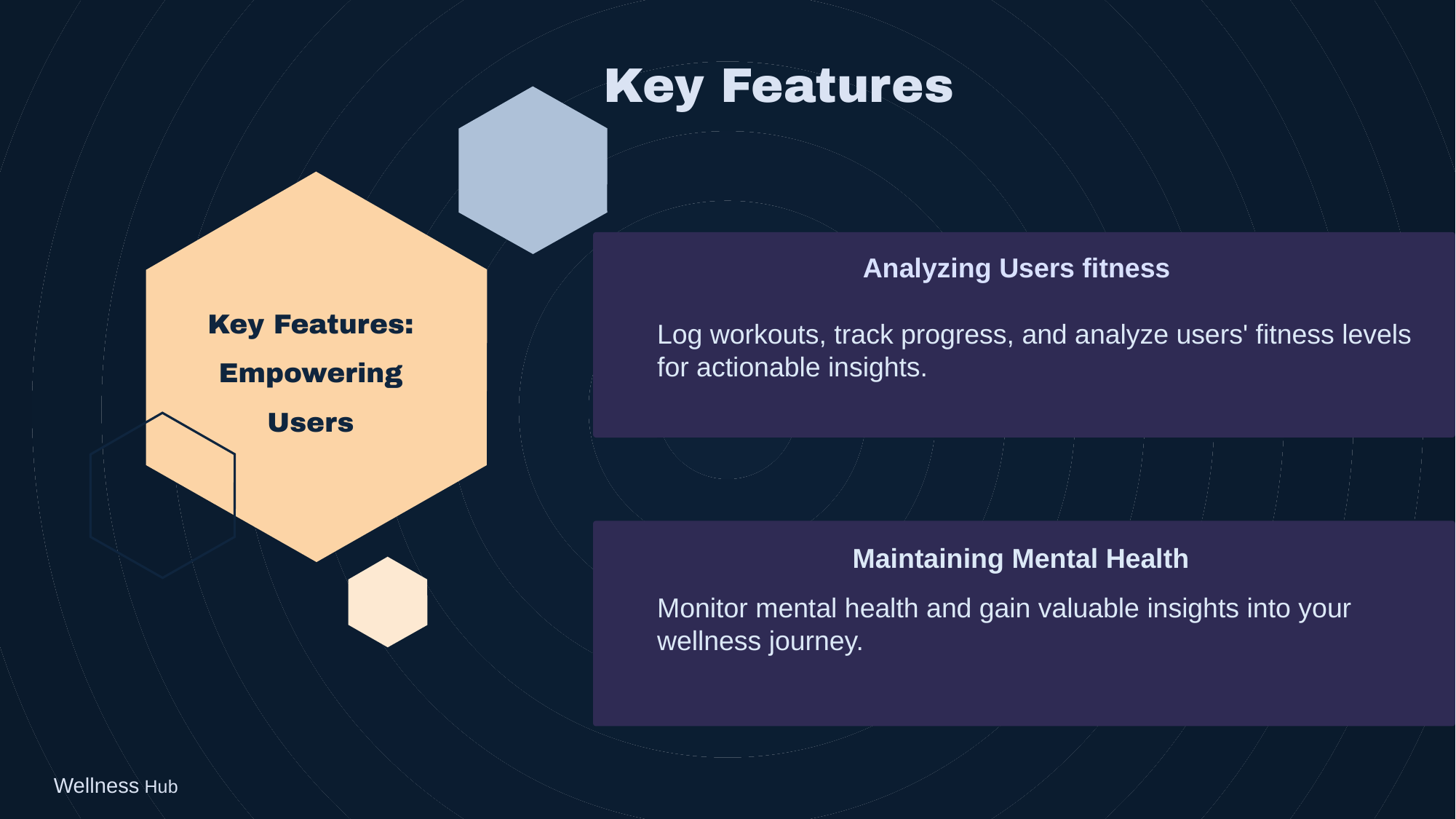

Key Features

Analyzing Users fitness

Log workouts, track progress, and analyze users' fitness levels for actionable insights.
Key Features: Empowering Users

Maintaining Mental Health
Monitor mental health and gain valuable insights into your wellness journey.
Wellness Hub